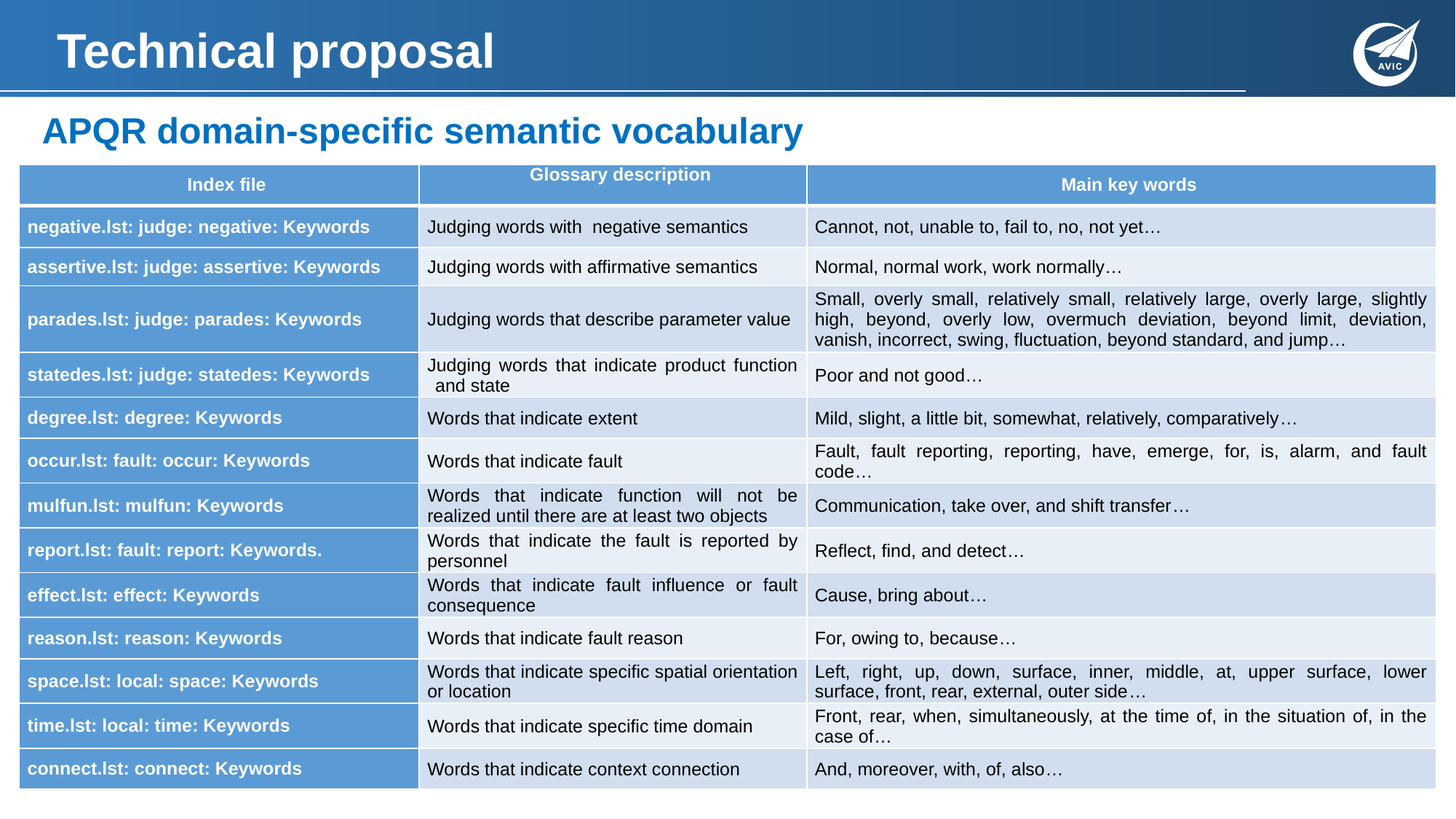

# Technical proposal
APQR domain-specific semantic vocabulary
| Index file | Glossary description | Main key words |
| --- | --- | --- |
| negative.lst: judge: negative: Keywords | Judging words with negative semantics | Cannot, not, unable to, fail to, no, not yet… |
| assertive.lst: judge: assertive: Keywords | Judging words with affirmative semantics | Normal, normal work, work normally… |
| parades.lst: judge: parades: Keywords | Judging words that describe parameter value | Small, overly small, relatively small, relatively large, overly large, slightly high, beyond, overly low, overmuch deviation, beyond limit, deviation, vanish, incorrect, swing, fluctuation, beyond standard, and jump… |
| statedes.lst: judge: statedes: Keywords | Judging words that indicate product function and state | Poor and not good… |
| degree.lst: degree: Keywords | Words that indicate extent | Mild, slight, a little bit, somewhat, relatively, comparatively… |
| occur.lst: fault: occur: Keywords | Words that indicate fault | Fault, fault reporting, reporting, have, emerge, for, is, alarm, and fault code… |
| mulfun.lst: mulfun: Keywords | Words that indicate function will not be realized until there are at least two objects | Communication, take over, and shift transfer… |
| report.lst: fault: report: Keywords. | Words that indicate the fault is reported by personnel | Reflect, find, and detect… |
| effect.lst: effect: Keywords | Words that indicate fault influence or fault consequence | Cause, bring about… |
| reason.lst: reason: Keywords | Words that indicate fault reason | For, owing to, because… |
| space.lst: local: space: Keywords | Words that indicate specific spatial orientation or location | Left, right, up, down, surface, inner, middle, at, upper surface, lower surface, front, rear, external, outer side… |
| time.lst: local: time: Keywords | Words that indicate specific time domain | Front, rear, when, simultaneously, at the time of, in the situation of, in the case of… |
| connect.lst: connect: Keywords | Words that indicate context connection | And, moreover, with, of, also… |